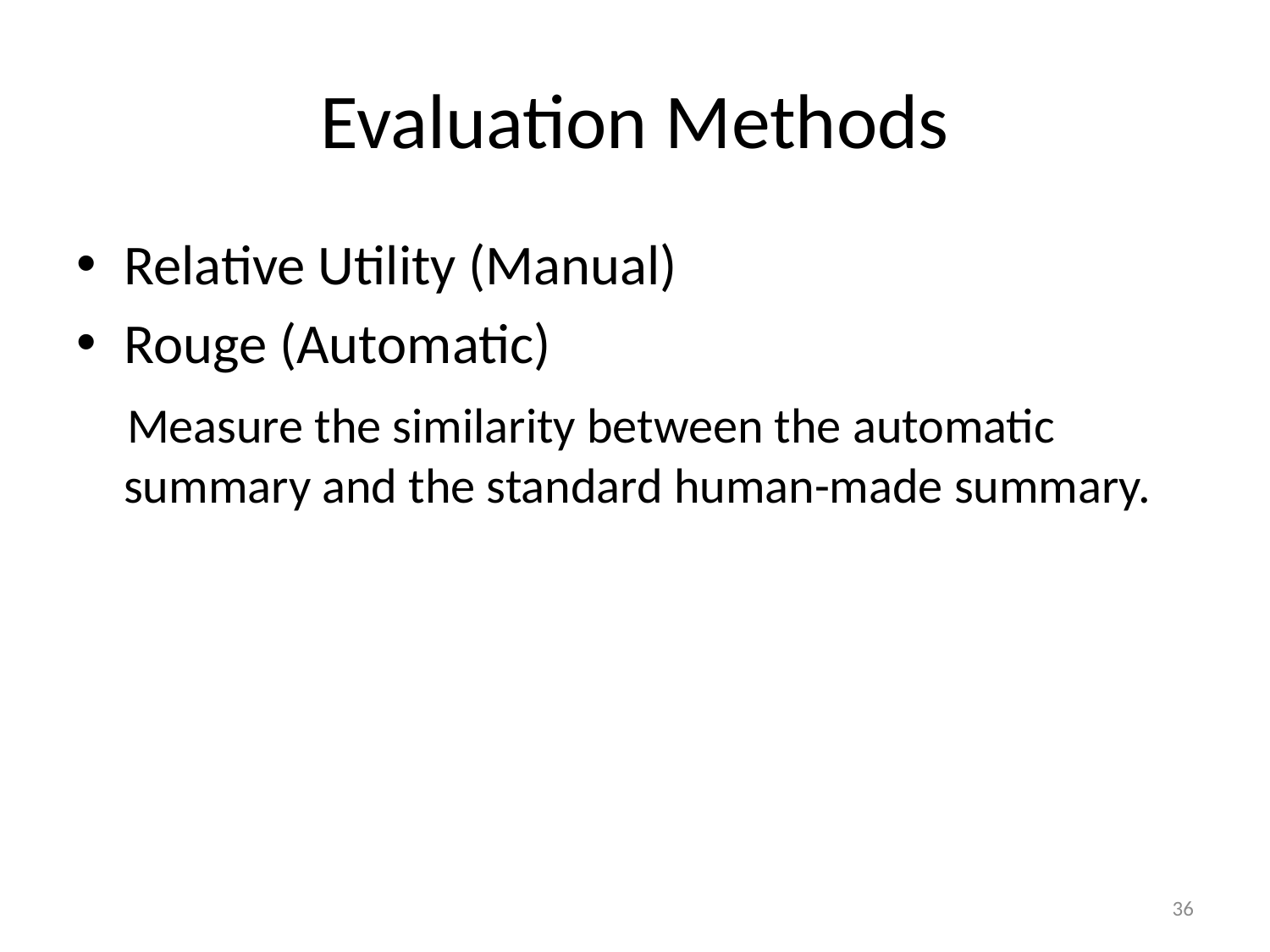

# Evaluation Methods
Relative Utility (Manual)
Rouge (Automatic)
    Measure the similarity between the automatic summary and the standard human-made summary.
36